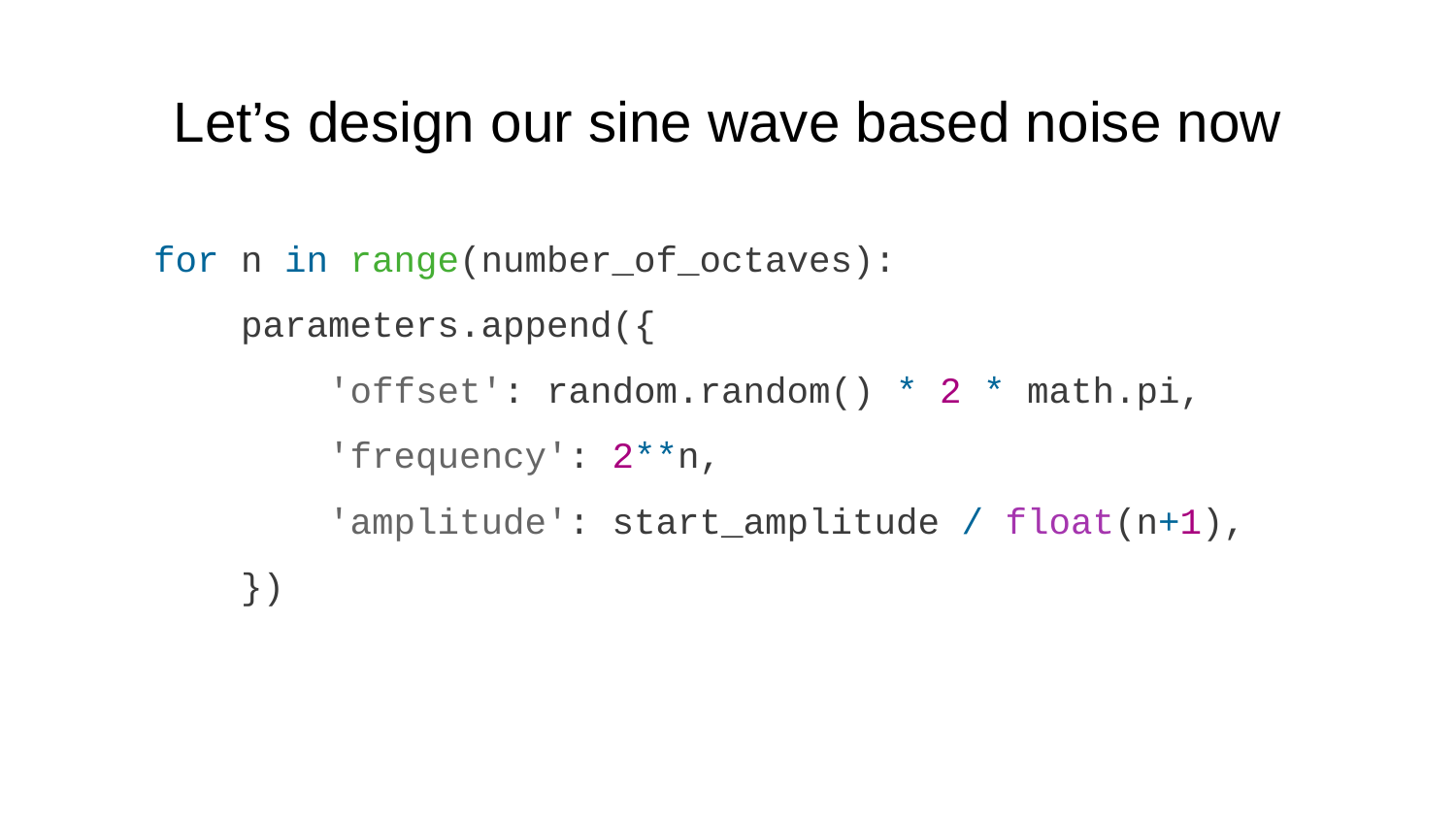

# Let’s design our sine wave based noise now
for n in range(number_of_octaves):
    parameters.append({
        'offset': random.random() * 2 * math.pi,
        'frequency': 2**n,
        'amplitude': start_amplitude / float(n+1),
    })